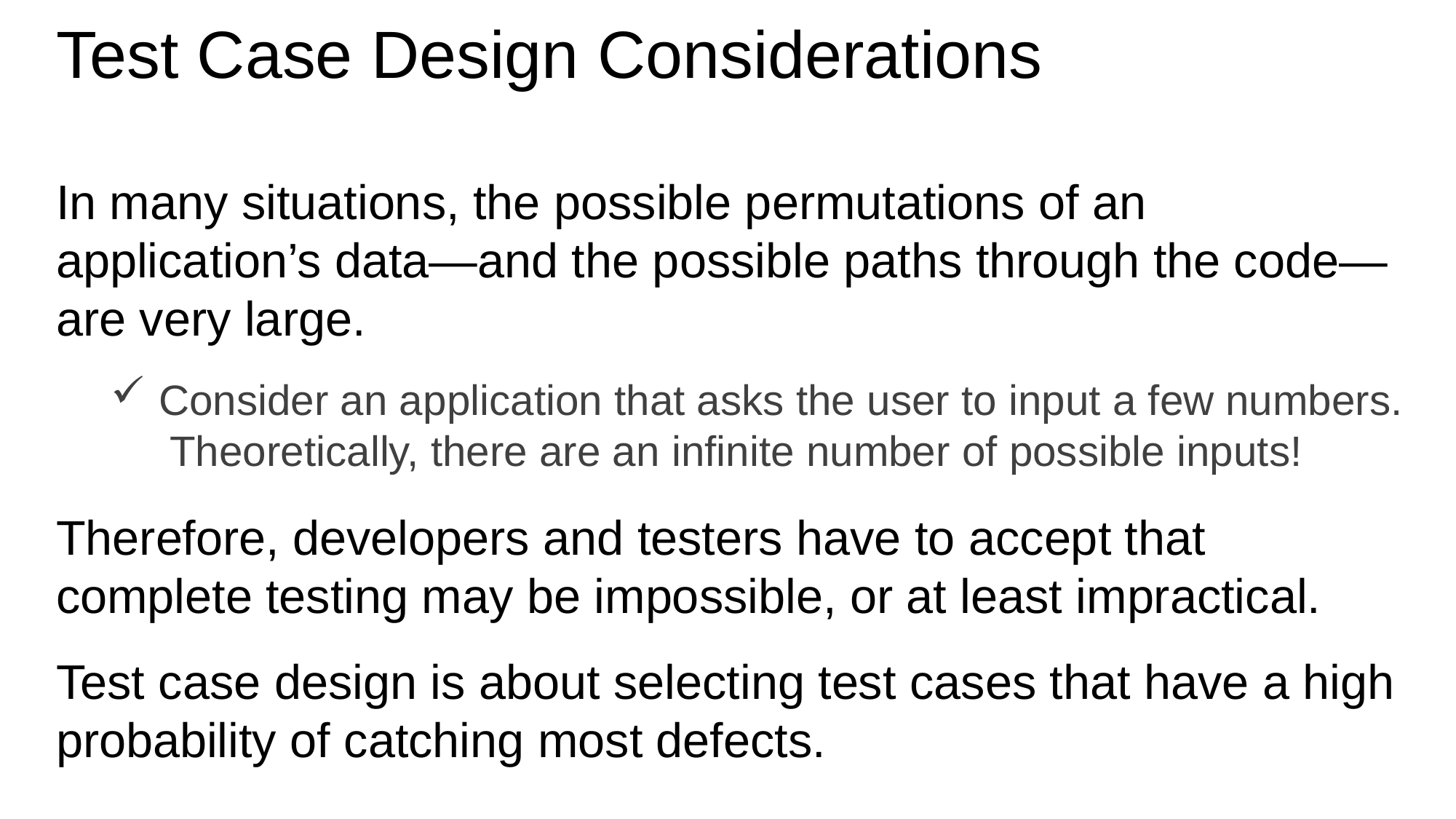

# Test Case Design Considerations
In many situations, the possible permutations of an application’s data—and the possible paths through the code—are very large.
Consider an application that asks the user to input a few numbers.  Theoretically, there are an infinite number of possible inputs!
Therefore, developers and testers have to accept that complete testing may be impossible, or at least impractical.
Test case design is about selecting test cases that have a high probability of catching most defects.